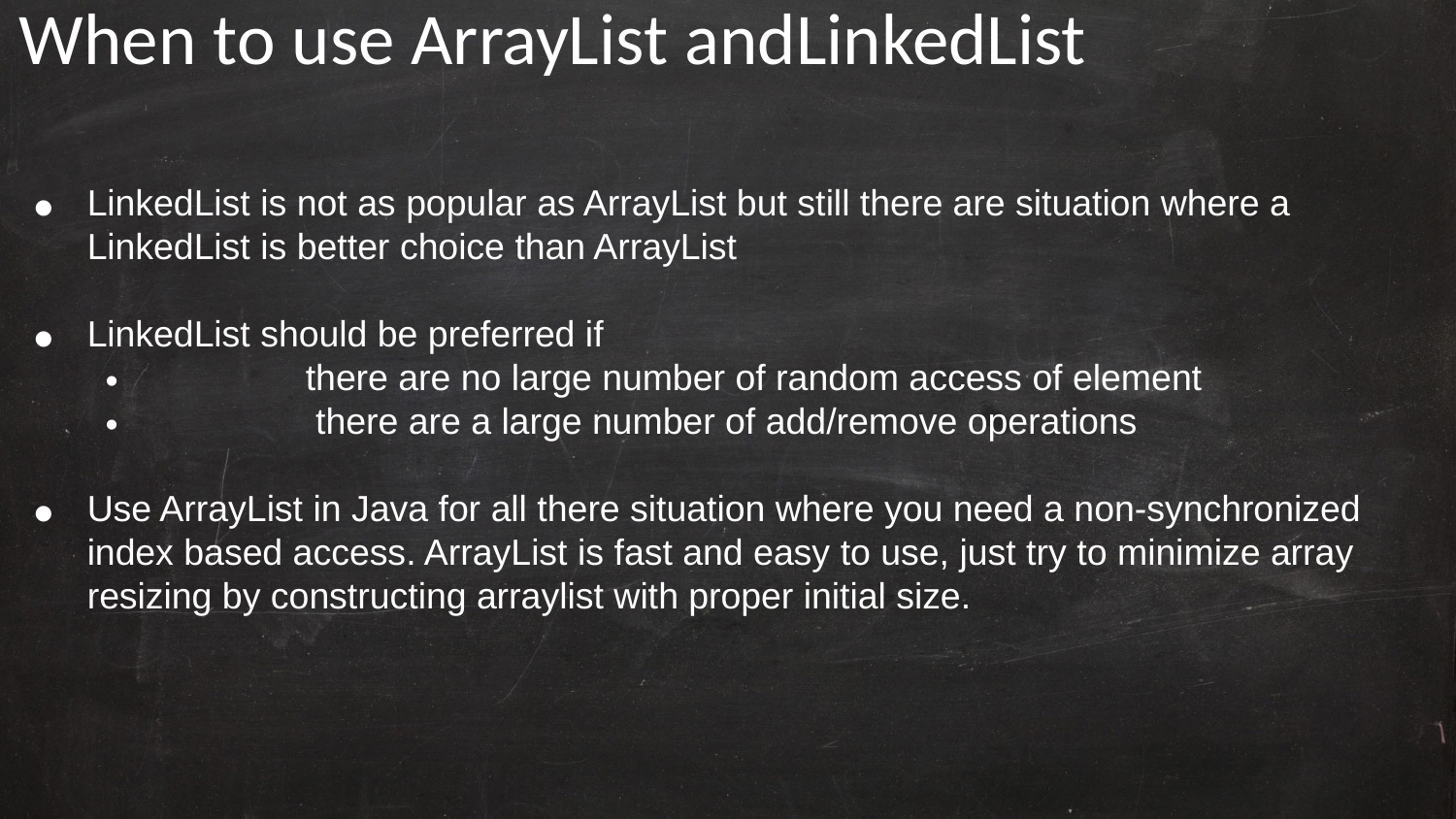

When to use ArrayList andLinkedList

LinkedList is not as popular as ArrayList but still there are situation where a LinkedList is better choice than ArrayList

LinkedList should be preferred if
	there are no large number of random access of element
	 there are a large number of add/remove operations

Use ArrayList in Java for all there situation where you need a non-synchronized index based access. ArrayList is fast and easy to use, just try to minimize array resizing by constructing arraylist with proper initial size.